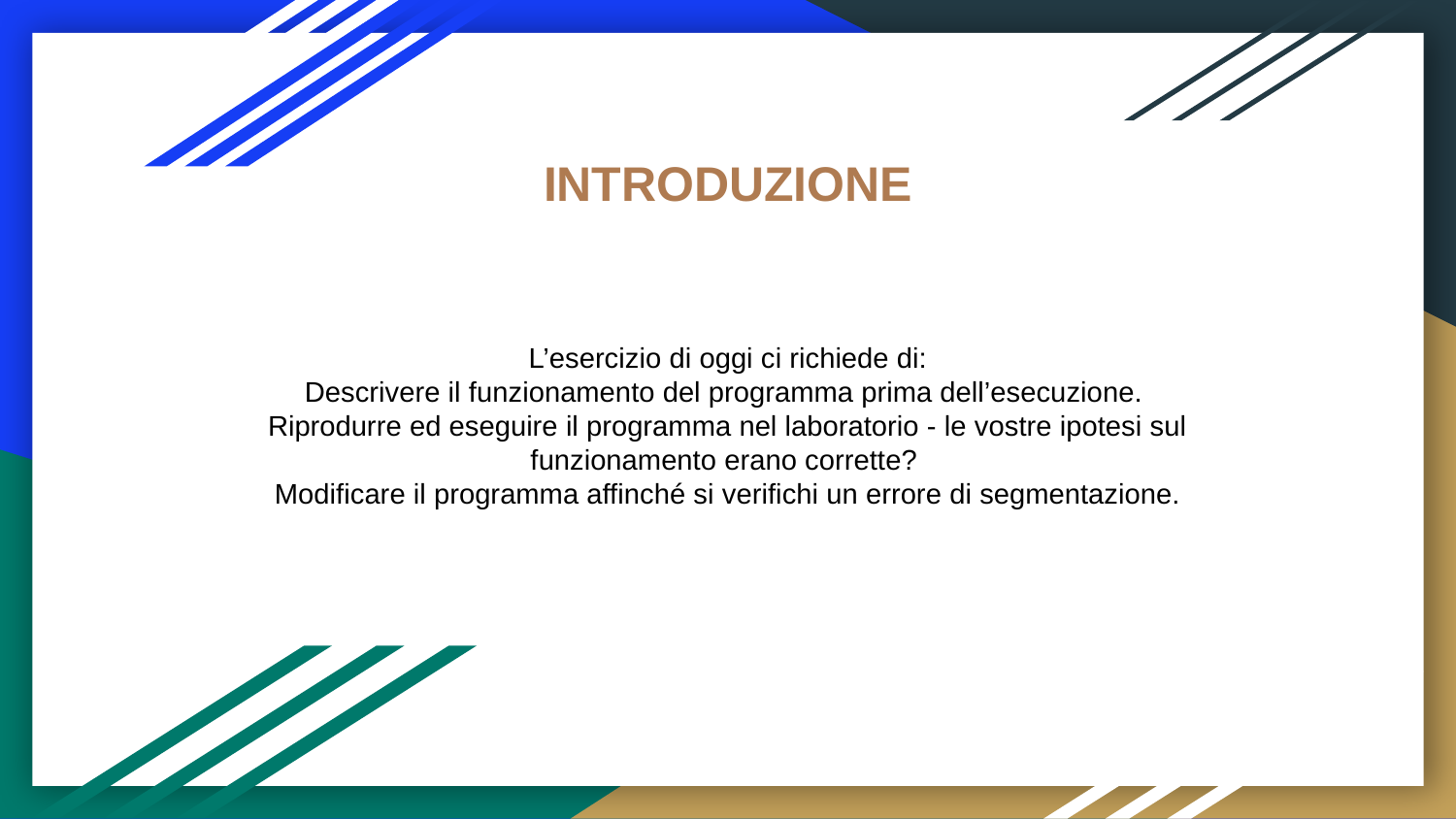

# INTRODUZIONE
L’esercizio di oggi ci richiede di:
Descrivere il funzionamento del programma prima dell’esecuzione.
Riprodurre ed eseguire il programma nel laboratorio - le vostre ipotesi sul funzionamento erano corrette?
Modificare il programma affinché si verifichi un errore di segmentazione.